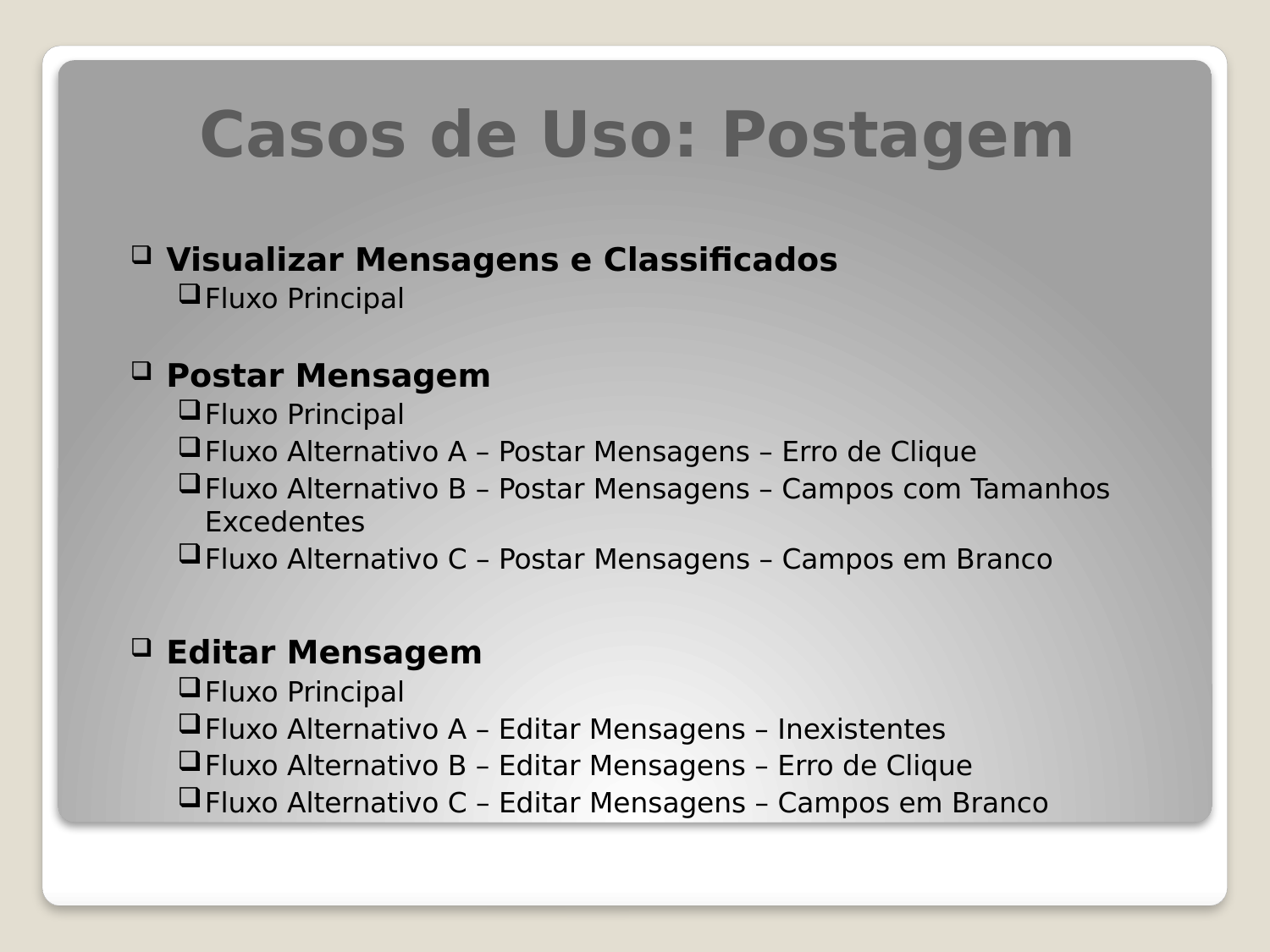

# Casos de Uso: Postagem
Visualizar Mensagens e Classificados
Fluxo Principal

Postar Mensagem
Fluxo Principal
Fluxo Alternativo A – Postar Mensagens – Erro de Clique
Fluxo Alternativo B – Postar Mensagens – Campos com Tamanhos Excedentes
Fluxo Alternativo C – Postar Mensagens – Campos em Branco

Editar Mensagem
Fluxo Principal
Fluxo Alternativo A – Editar Mensagens – Inexistentes
Fluxo Alternativo B – Editar Mensagens – Erro de Clique
Fluxo Alternativo C – Editar Mensagens – Campos em Branco